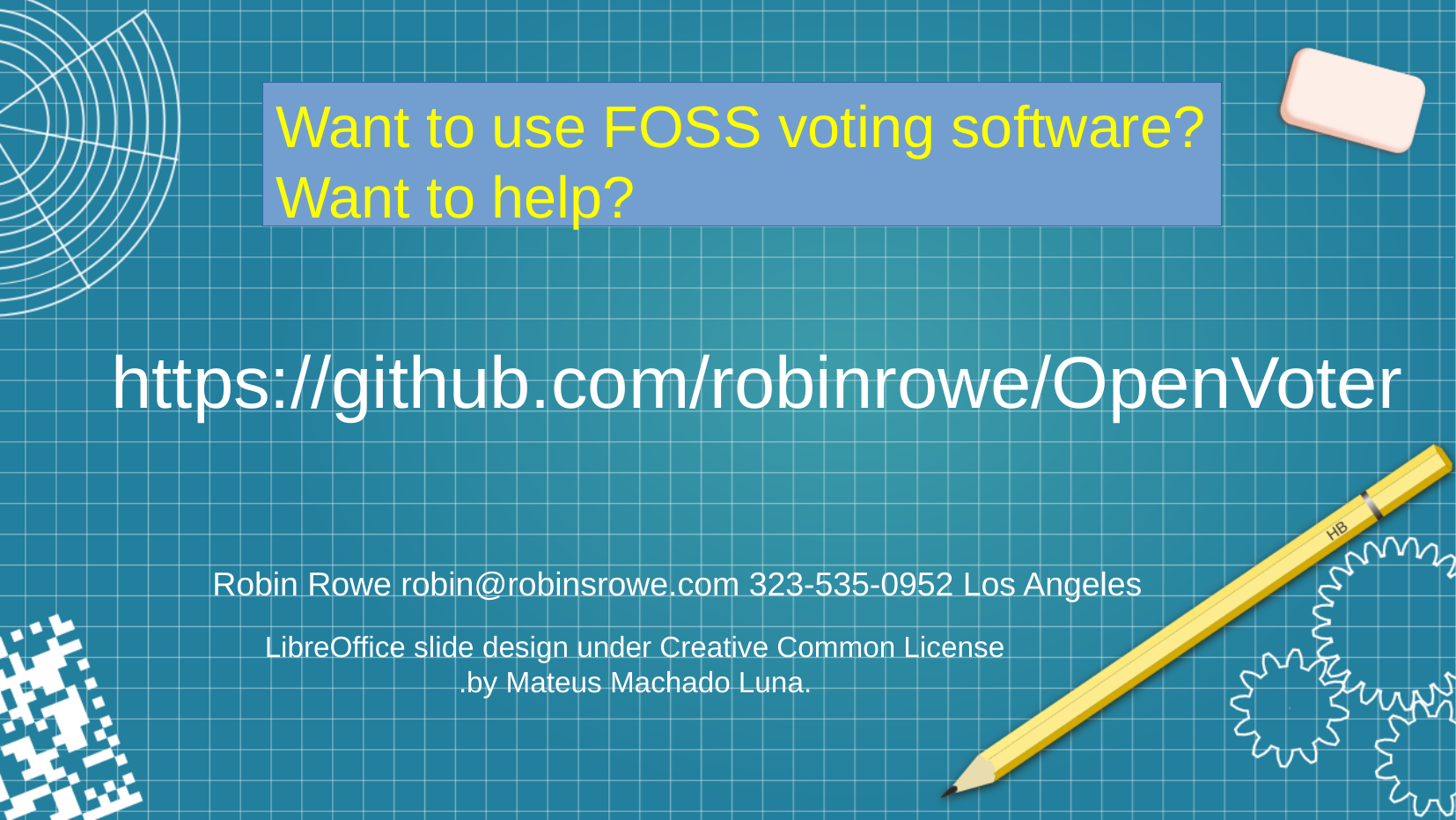

Want to use FOSS voting software? Want to help?
https://github.com/robinrowe/OpenVoter
Robin Rowe robin@robinsrowe.com 323-535-0952 Los Angeles
LibreOffice slide design under Creative Common License
.by Mateus Machado Luna.